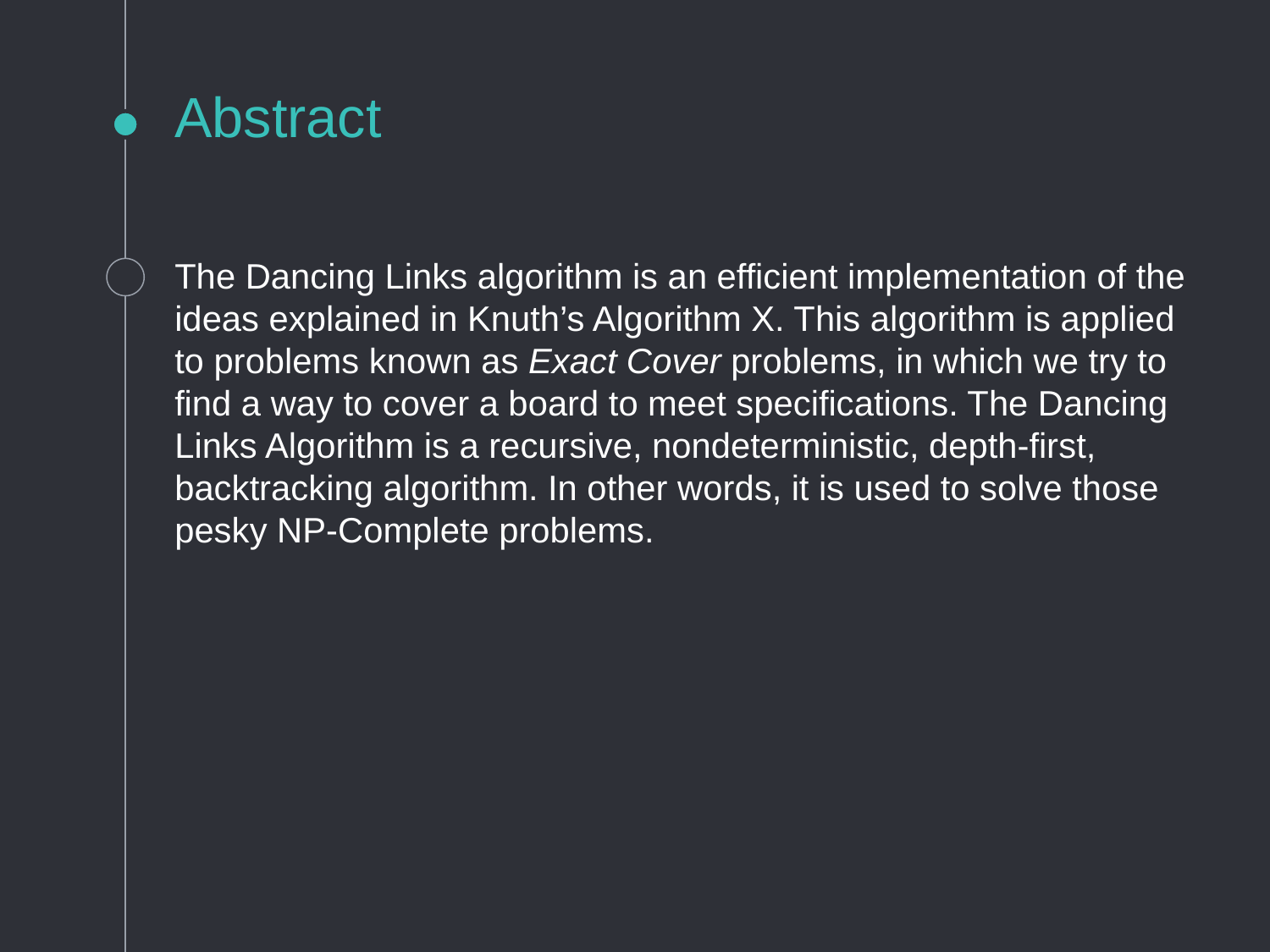

# Abstract
The Dancing Links algorithm is an efficient implementation of the ideas explained in Knuth’s Algorithm X. This algorithm is applied to problems known as Exact Cover problems, in which we try to find a way to cover a board to meet specifications. The Dancing Links Algorithm is a recursive, nondeterministic, depth-first, backtracking algorithm. In other words, it is used to solve those pesky NP-Complete problems.